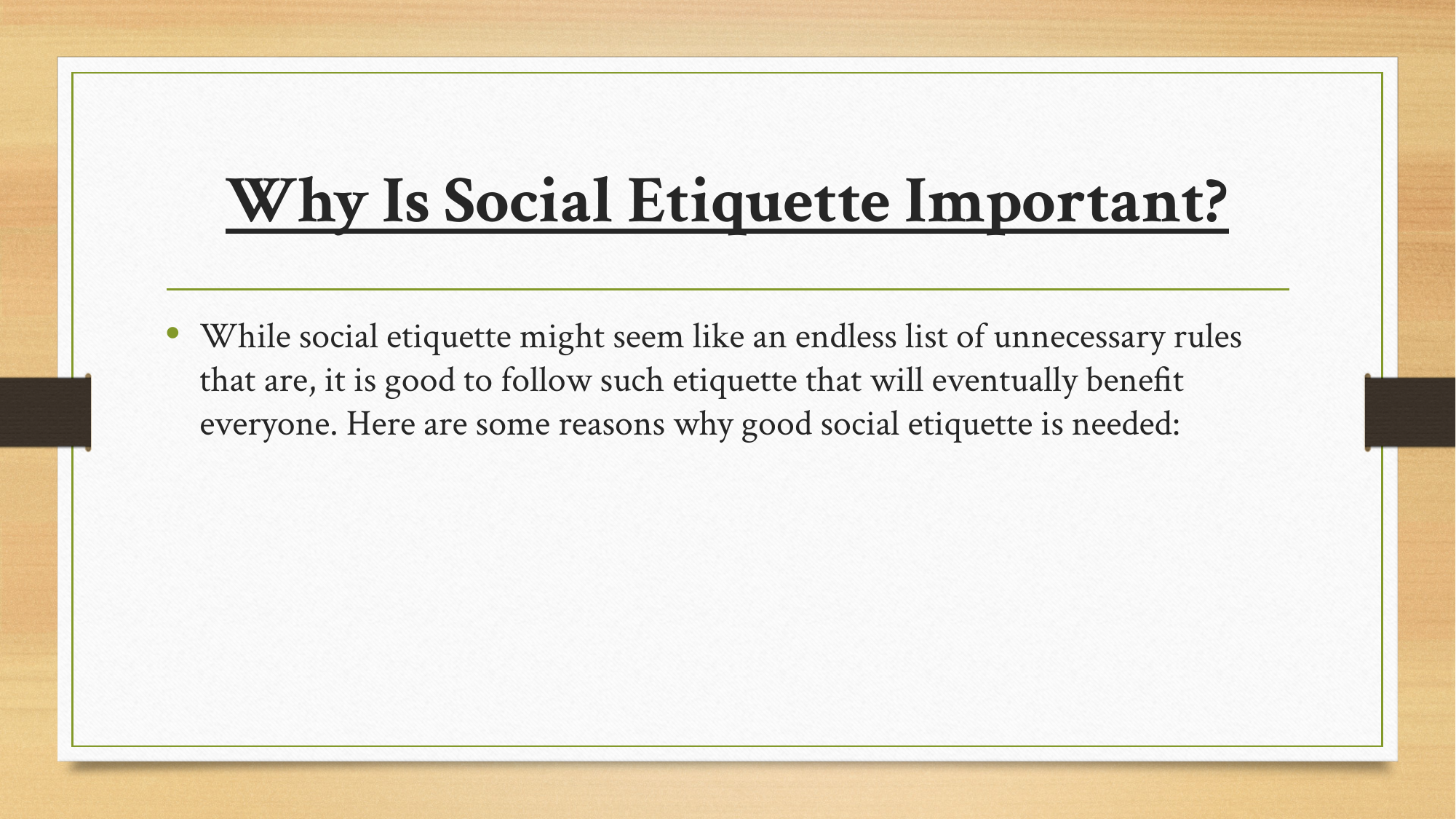

# Why Is Social Etiquette Important?
While social etiquette might seem like an endless list of unnecessary rules that are, it is good to follow such etiquette that will eventually benefit everyone. Here are some reasons why good social etiquette is needed: